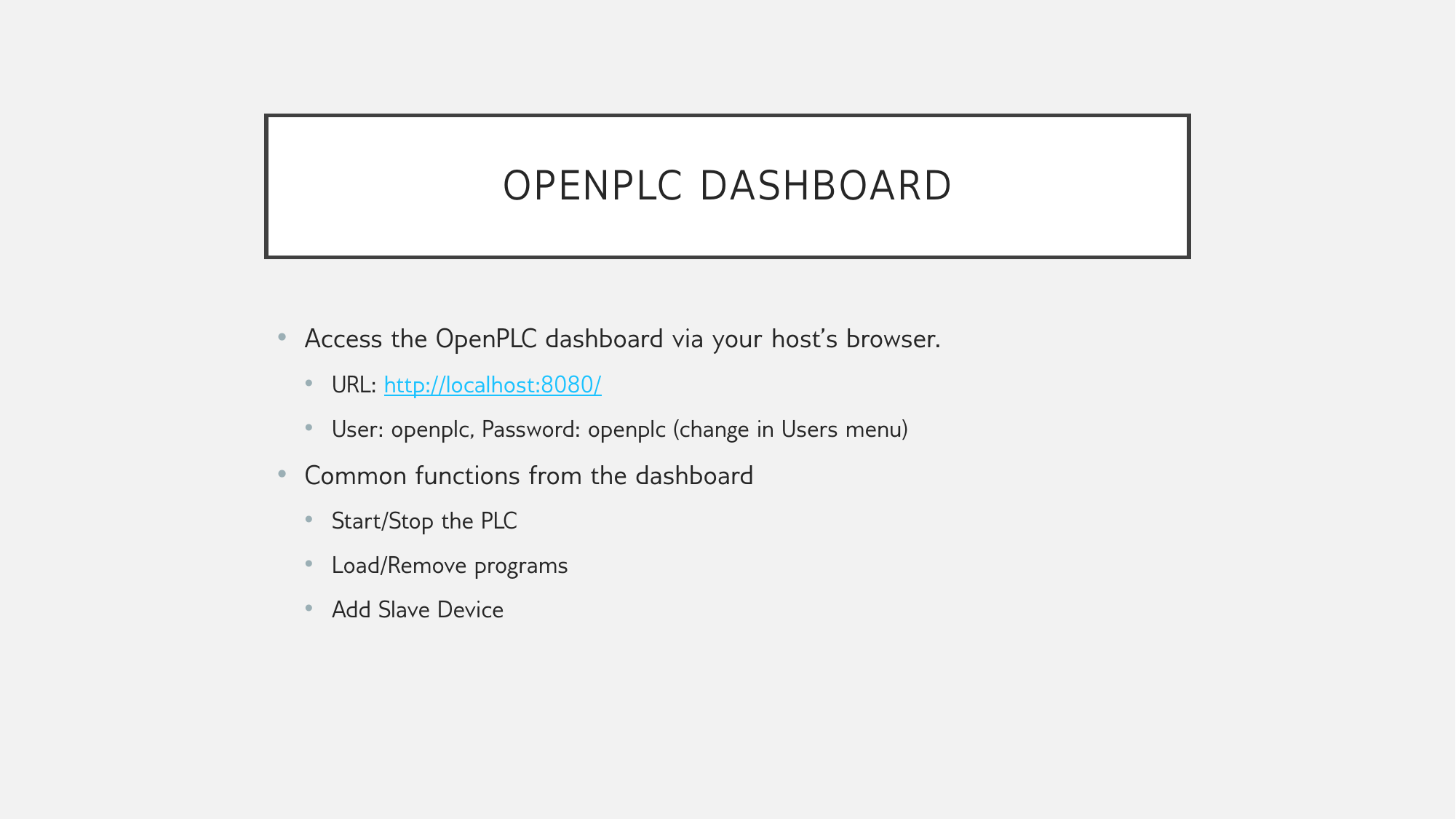

# OPENPLC DASHBOARD
Access the OpenPLC dashboard via your host’s browser.
URL: http://localhost:8080/
User: openplc, Password: openplc (change in Users menu)
Common functions from the dashboard
Start/Stop the PLC
Load/Remove programs
Add Slave Device